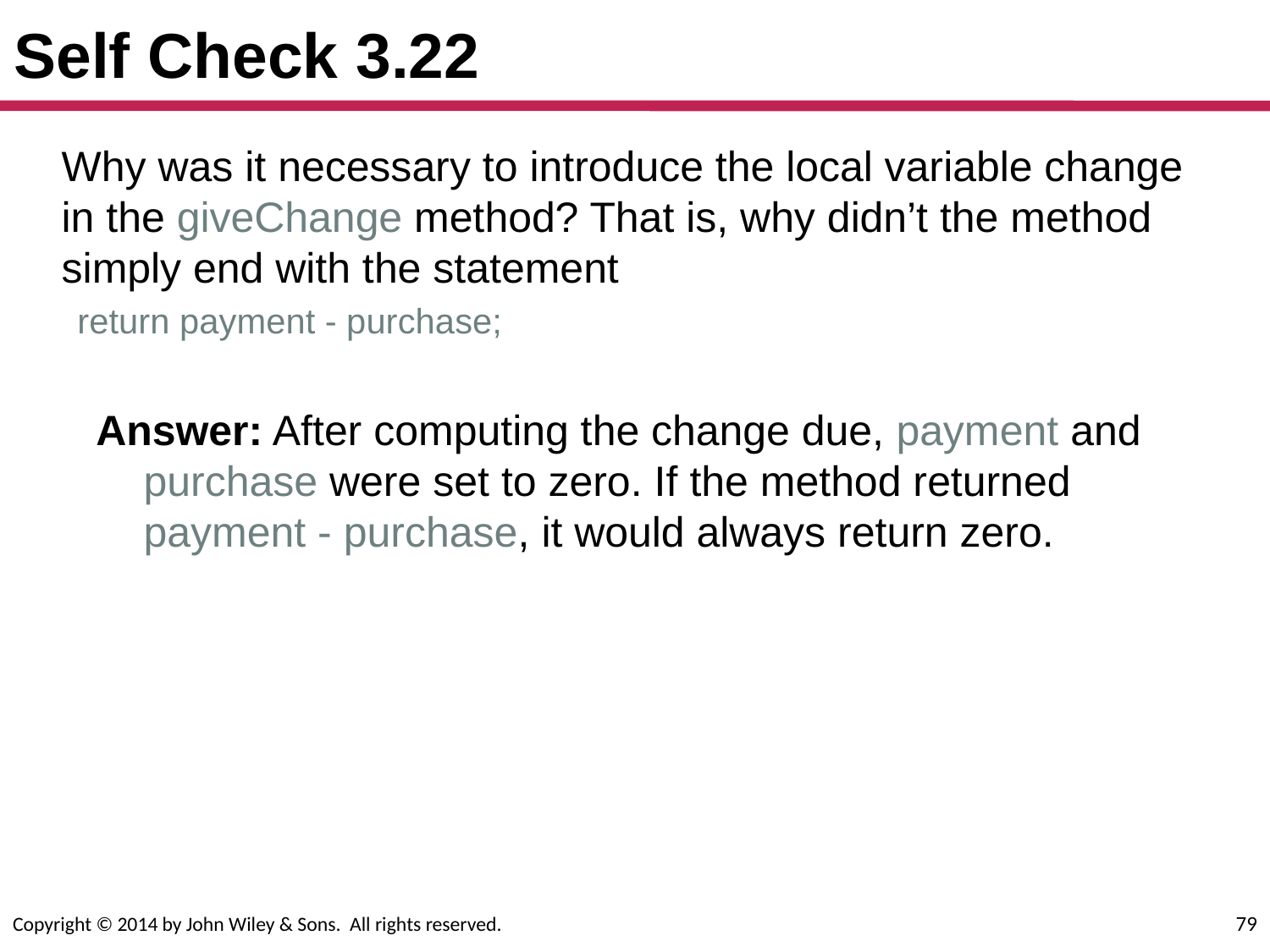

# Self Check 3.22
	Why was it necessary to introduce the local variable change in the giveChange method? That is, why didn’t the method simply end with the statement
return payment - purchase;
Answer: After computing the change due, payment and purchase were set to zero. If the method returned payment - purchase, it would always return zero.